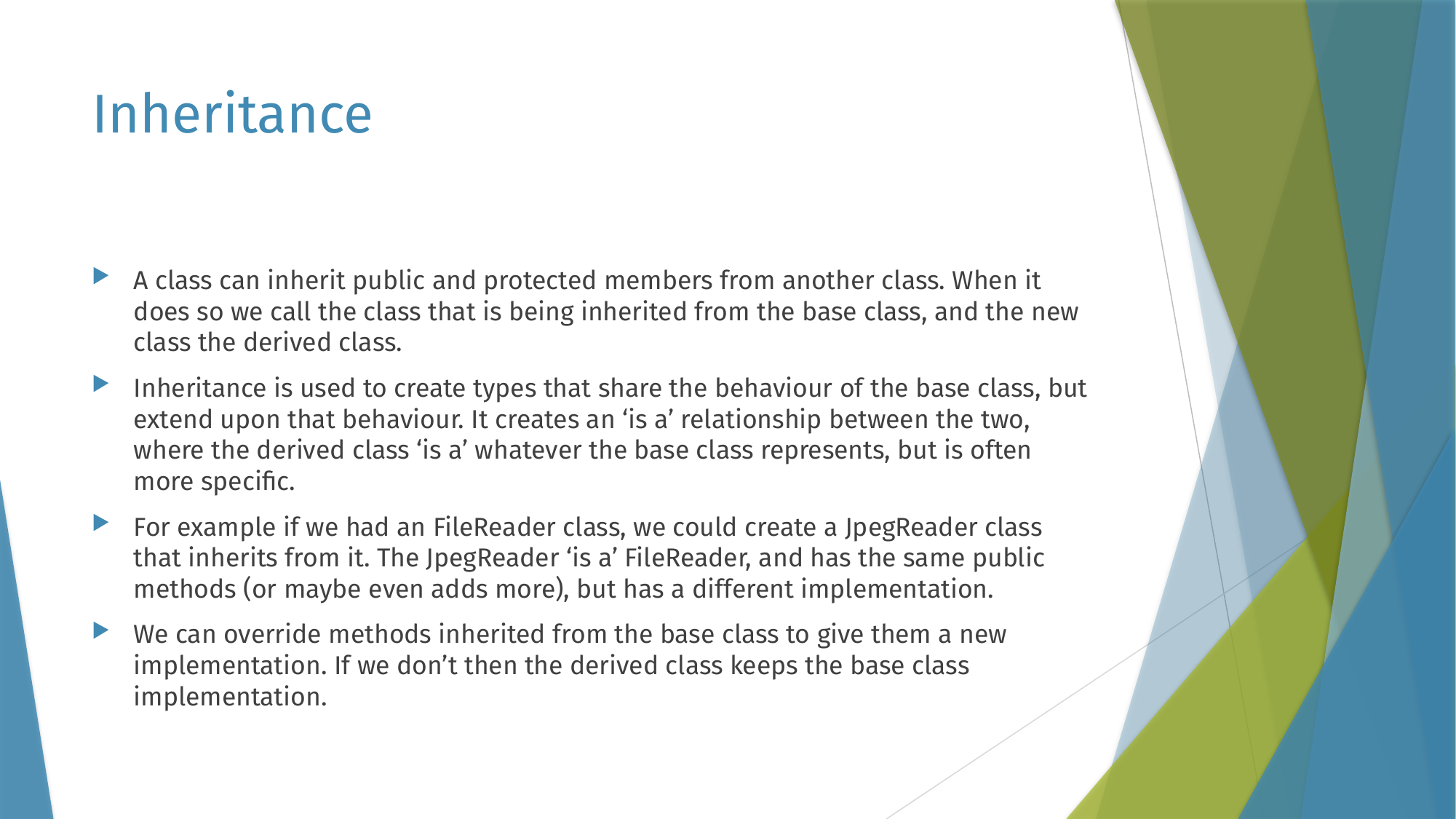

# Inheritance
A class can inherit public and protected members from another class. When it does so we call the class that is being inherited from the base class, and the new class the derived class.
Inheritance is used to create types that share the behaviour of the base class, but extend upon that behaviour. It creates an ‘is a’ relationship between the two, where the derived class ‘is a’ whatever the base class represents, but is often more specific.
For example if we had an FileReader class, we could create a JpegReader class that inherits from it. The JpegReader ‘is a’ FileReader, and has the same public methods (or maybe even adds more), but has a different implementation.
We can override methods inherited from the base class to give them a new implementation. If we don’t then the derived class keeps the base class implementation.